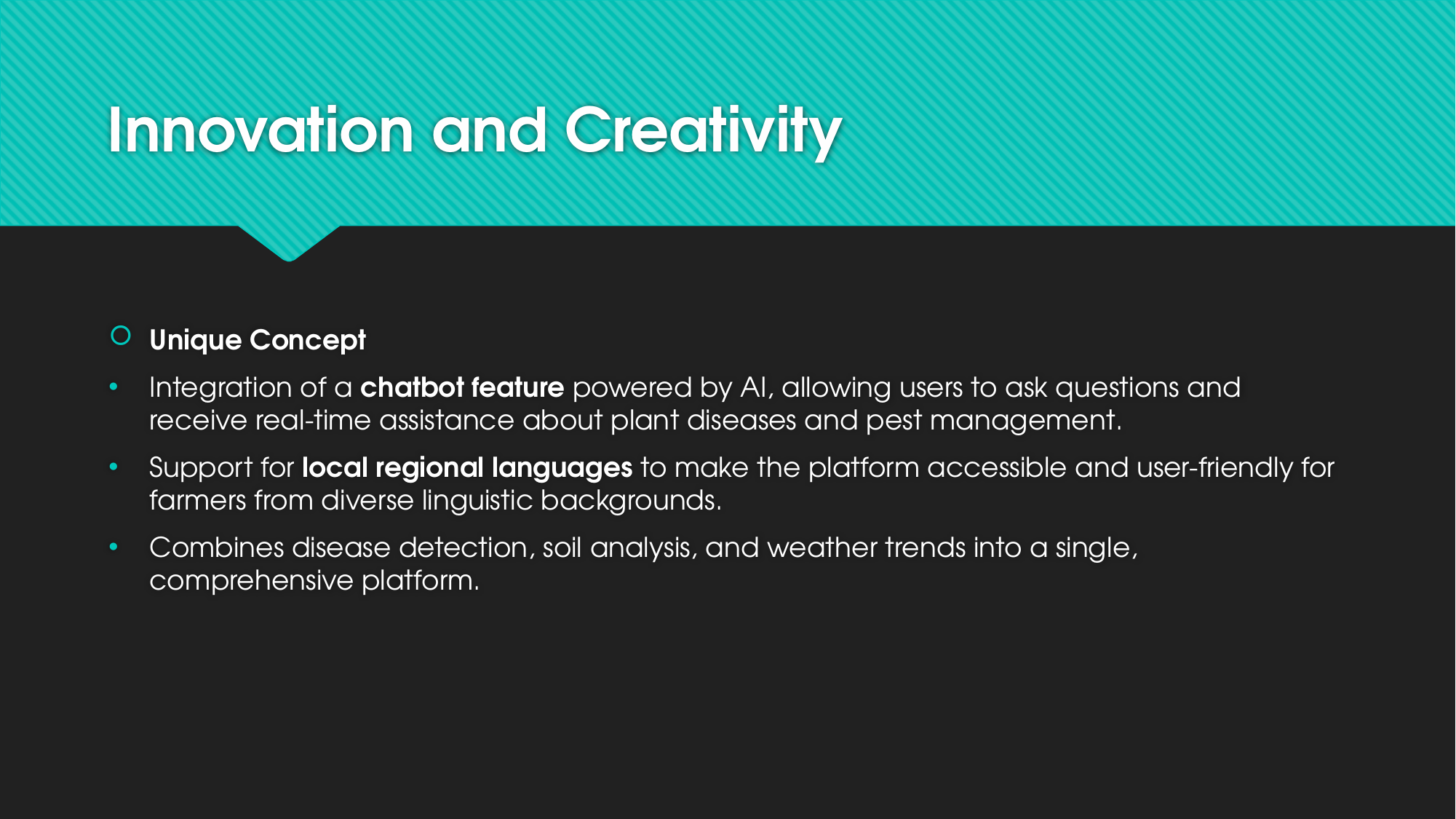

# Innovation and Creativity
Unique Concept
Integration of a chatbot feature powered by AI, allowing users to ask questions and receive real-time assistance about plant diseases and pest management.
Support for local regional languages to make the platform accessible and user-friendly for farmers from diverse linguistic backgrounds.
Combines disease detection, soil analysis, and weather trends into a single, comprehensive platform.